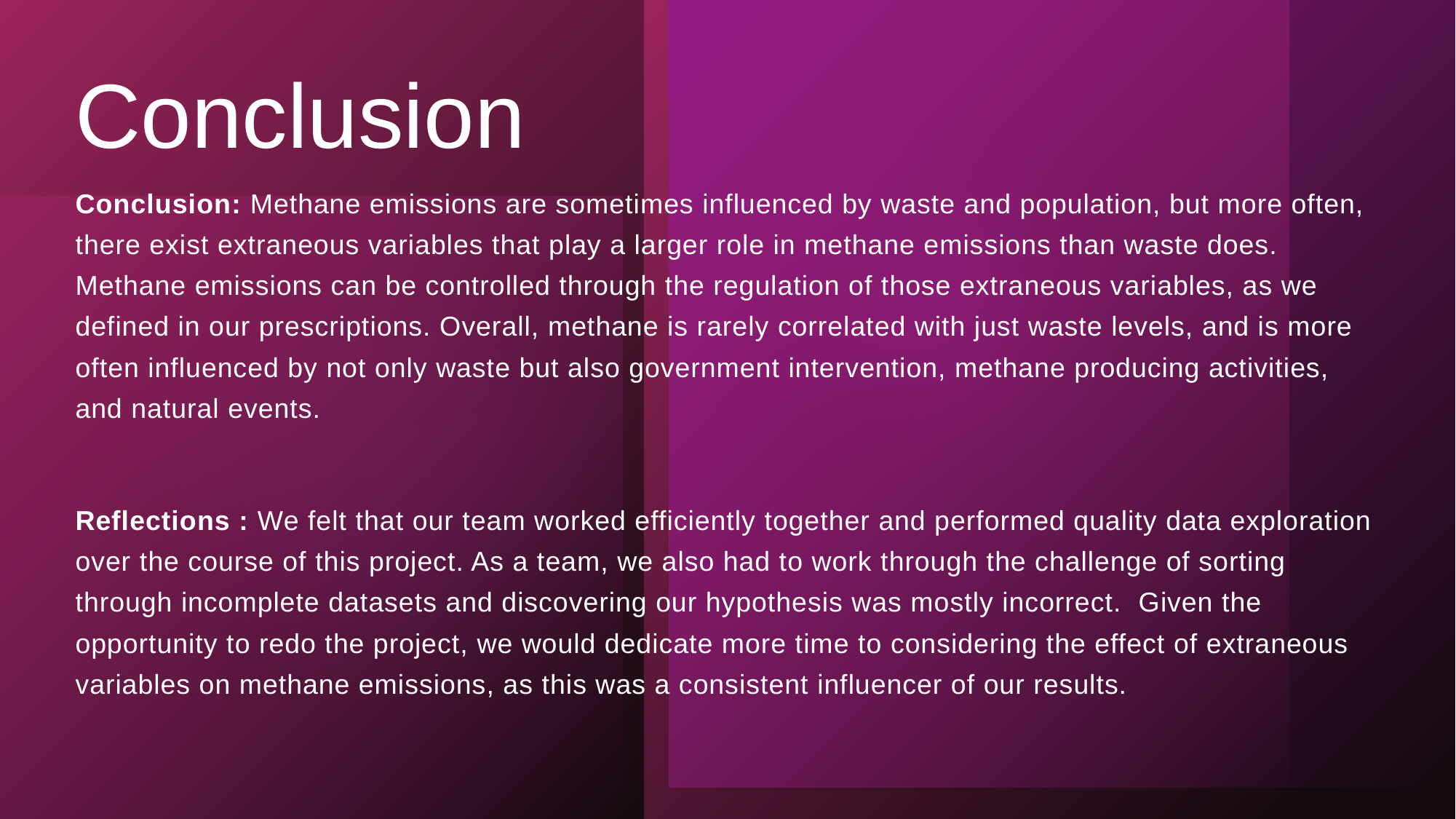

# Conclusion
Conclusion: Methane emissions are sometimes influenced by waste and population, but more often, there exist extraneous variables that play a larger role in methane emissions than waste does. Methane emissions can be controlled through the regulation of those extraneous variables, as we defined in our prescriptions. Overall, methane is rarely correlated with just waste levels, and is more often influenced by not only waste but also government intervention, methane producing activities, and natural events.

Reflections : We felt that our team worked efficiently together and performed quality data exploration over the course of this project. As a team, we also had to work through the challenge of sorting through incomplete datasets and discovering our hypothesis was mostly incorrect.  Given the opportunity to redo the project, we would dedicate more time to considering the effect of extraneous variables on methane emissions, as this was a consistent influencer of our results.